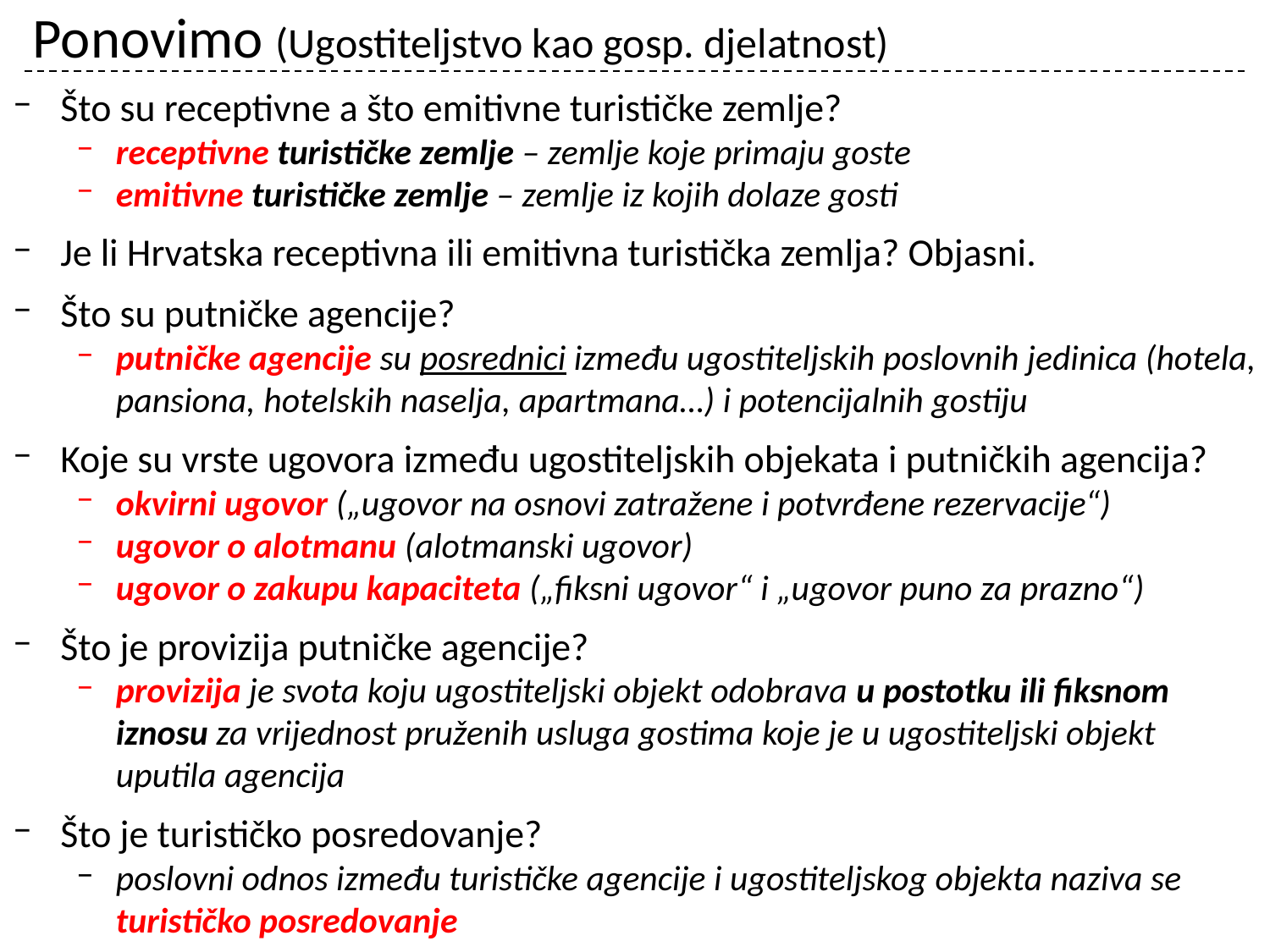

# Ponovimo (Ugostiteljstvo kao gosp. djelatnost)
Što su receptivne a što emitivne turističke zemlje?
receptivne turističke zemlje – zemlje koje primaju goste
emitivne turističke zemlje – zemlje iz kojih dolaze gosti
Je li Hrvatska receptivna ili emitivna turistička zemlja? Objasni.
Što su putničke agencije?
putničke agencije su posrednici između ugostiteljskih poslovnih jedinica (hotela, pansiona, hotelskih naselja, apartmana…) i potencijalnih gostiju
Koje su vrste ugovora između ugostiteljskih objekata i putničkih agencija?
okvirni ugovor („ugovor na osnovi zatražene i potvrđene rezervacije“)
ugovor o alotmanu (alotmanski ugovor)
ugovor o zakupu kapaciteta („fiksni ugovor“ i „ugovor puno za prazno“)
Što je provizija putničke agencije?
provizija je svota koju ugostiteljski objekt odobrava u postotku ili fiksnom iznosu za vrijednost pruženih usluga gostima koje je u ugostiteljski objekt uputila agencija
Što je turističko posredovanje?
poslovni odnos između turističke agencije i ugostiteljskog objekta naziva se turističko posredovanje